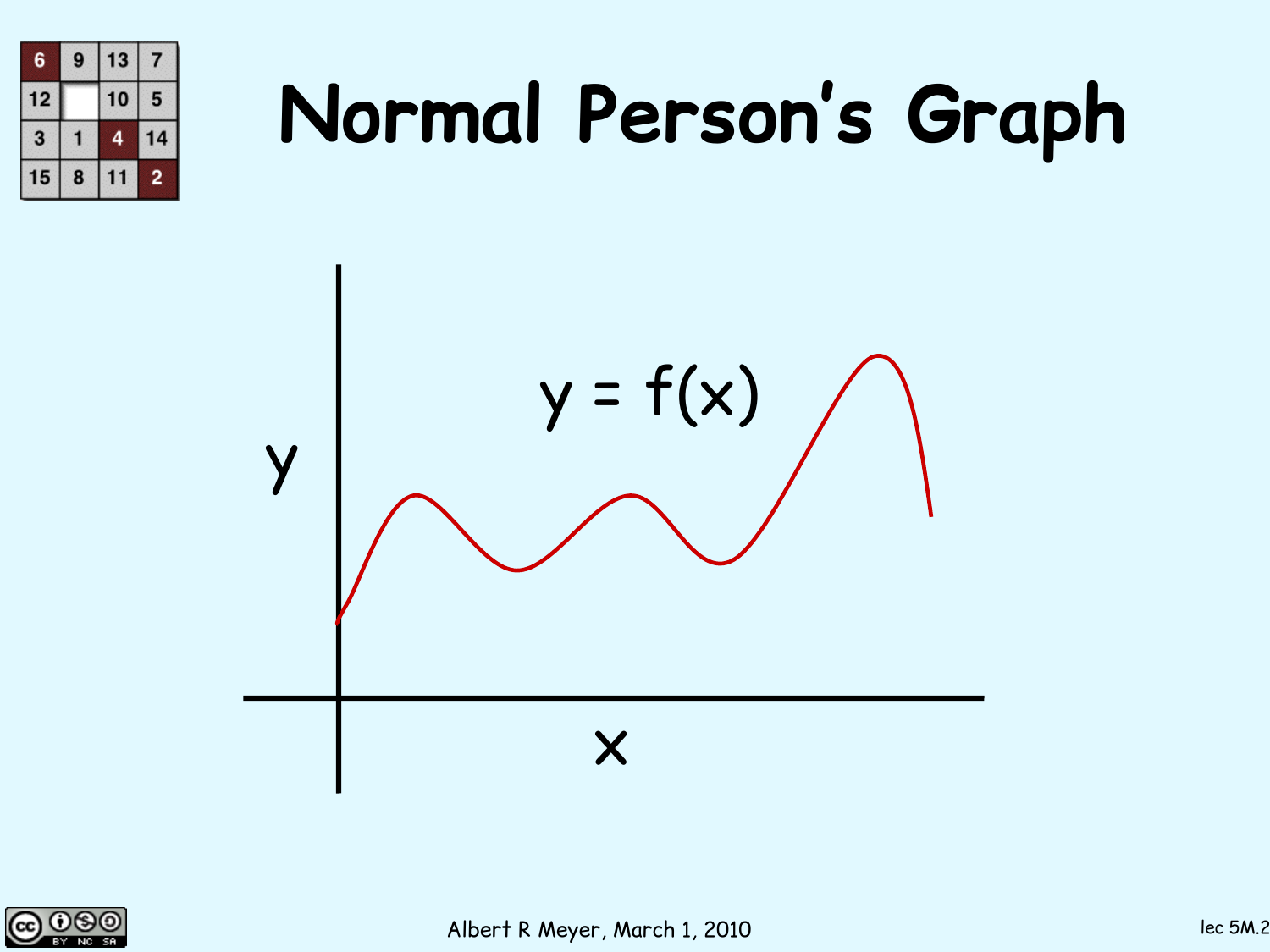

# Normal Person’s Graph

y = f(x)

y
x

lec 5M.27